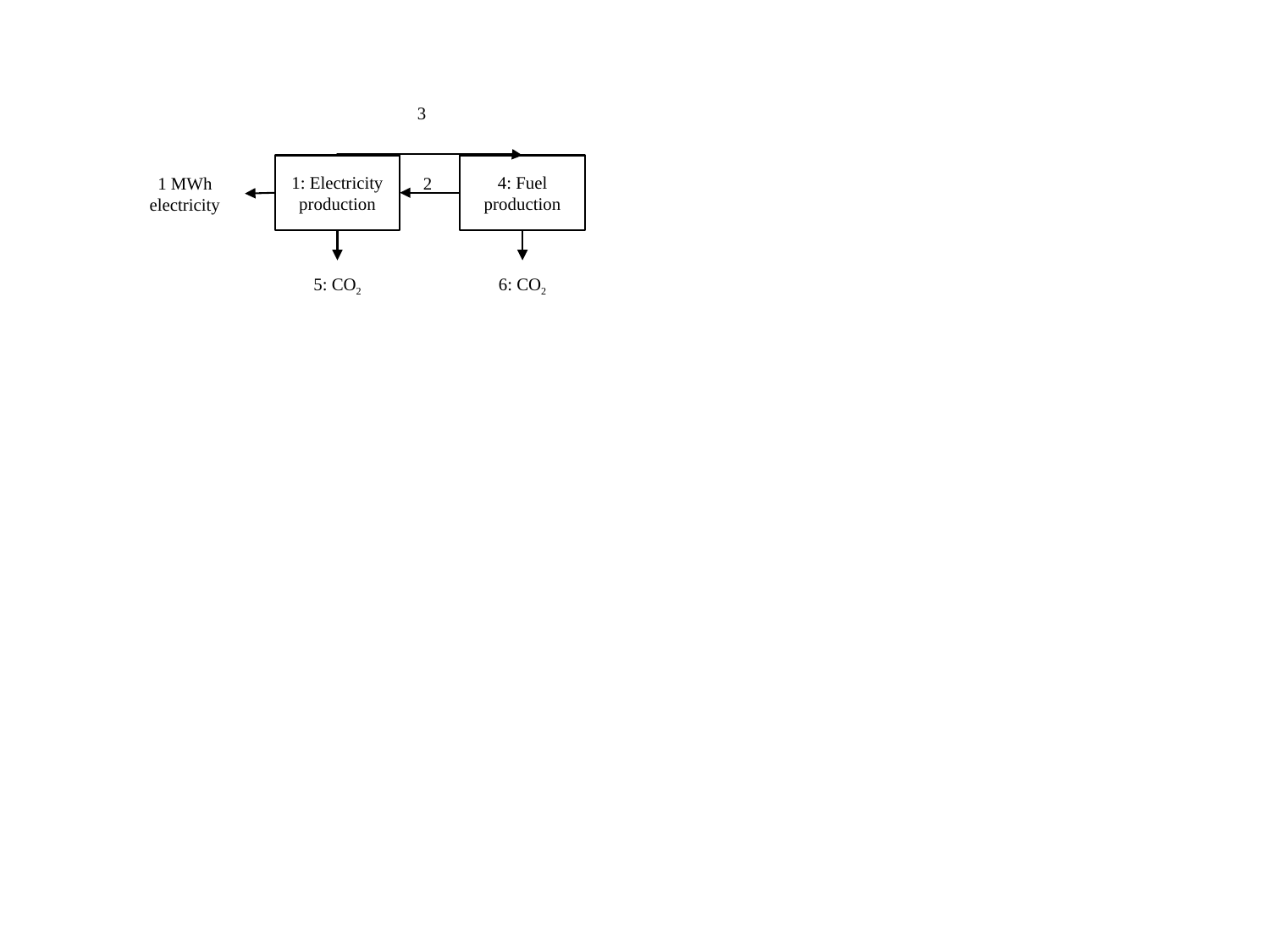

3
1: Electricity production
4: Fuel production
1 MWh
electricity
2
5: CO2
6: CO2